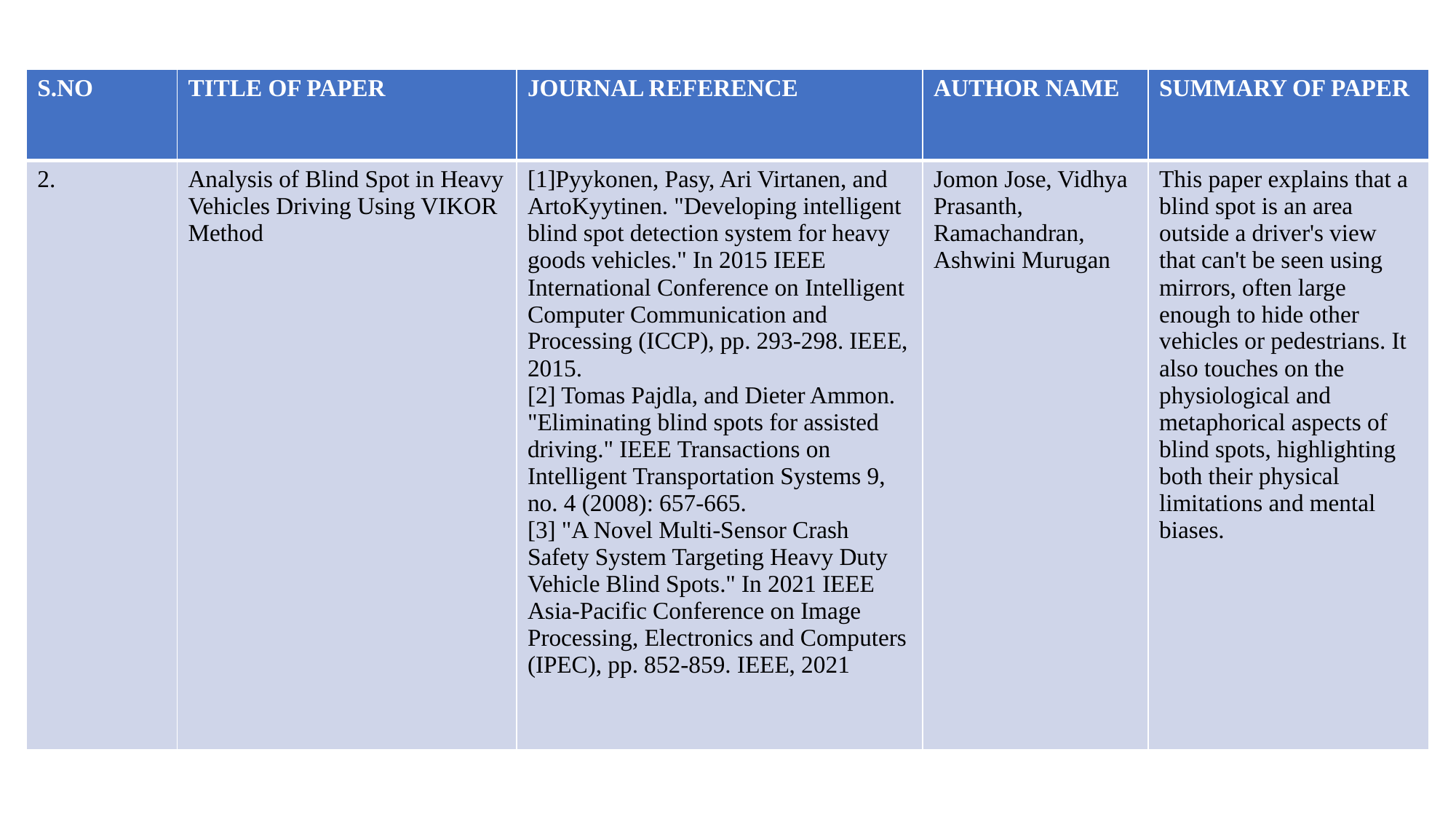

| S.NO | TITLE OF PAPER | JOURNAL REFERENCE | AUTHOR NAME | SUMMARY OF PAPER |
| --- | --- | --- | --- | --- |
| 2. | Analysis of Blind Spot in Heavy Vehicles Driving Using VIKOR Method | [1]Pyykonen, Pasy, Ari Virtanen, and ArtoKyytinen. "Developing intelligent blind spot detection system for heavy goods vehicles." In 2015 IEEE International Conference on Intelligent Computer Communication and Processing (ICCP), pp. 293-298. IEEE, 2015. [2] Tomas Pajdla, and Dieter Ammon. "Eliminating blind spots for assisted driving." IEEE Transactions on Intelligent Transportation Systems 9, no. 4 (2008): 657-665. [3] "A Novel Multi-Sensor Crash Safety System Targeting Heavy Duty Vehicle Blind Spots." In 2021 IEEE Asia-Pacific Conference on Image Processing, Electronics and Computers (IPEC), pp. 852-859. IEEE, 2021 | Jomon Jose, Vidhya Prasanth, Ramachandran, Ashwini Murugan | This paper explains that a blind spot is an area outside a driver's view that can't be seen using mirrors, often large enough to hide other vehicles or pedestrians. It also touches on the physiological and metaphorical aspects of blind spots, highlighting both their physical limitations and mental biases. |